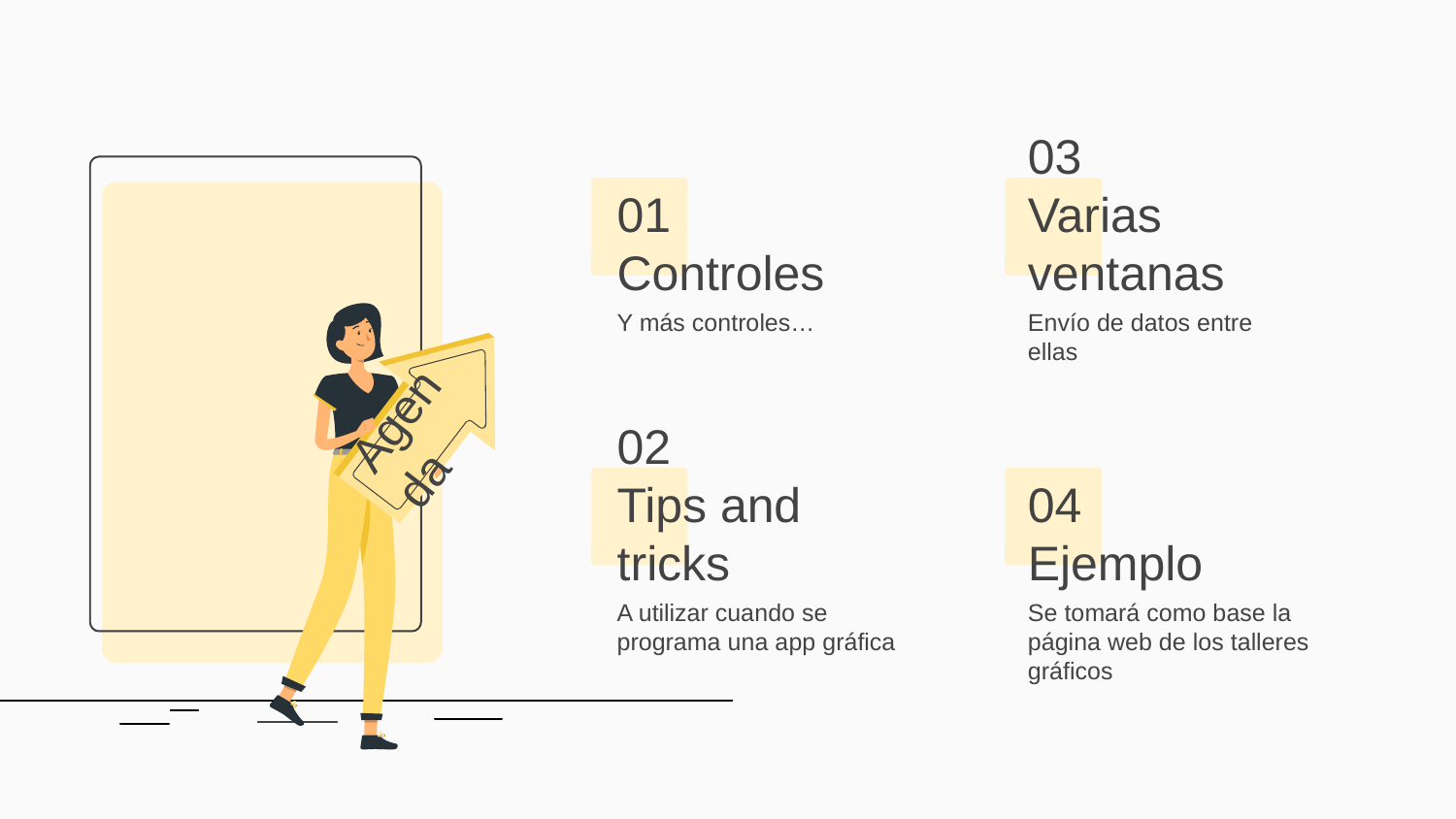

# 01 Controles
03
Varias ventanas
Y más controles…
Envío de datos entre ellas

Agenda

02
Tips and tricks
04
Ejemplo
A utilizar cuando se programa una app gráfica
Se tomará como base la página web de los talleres gráficos